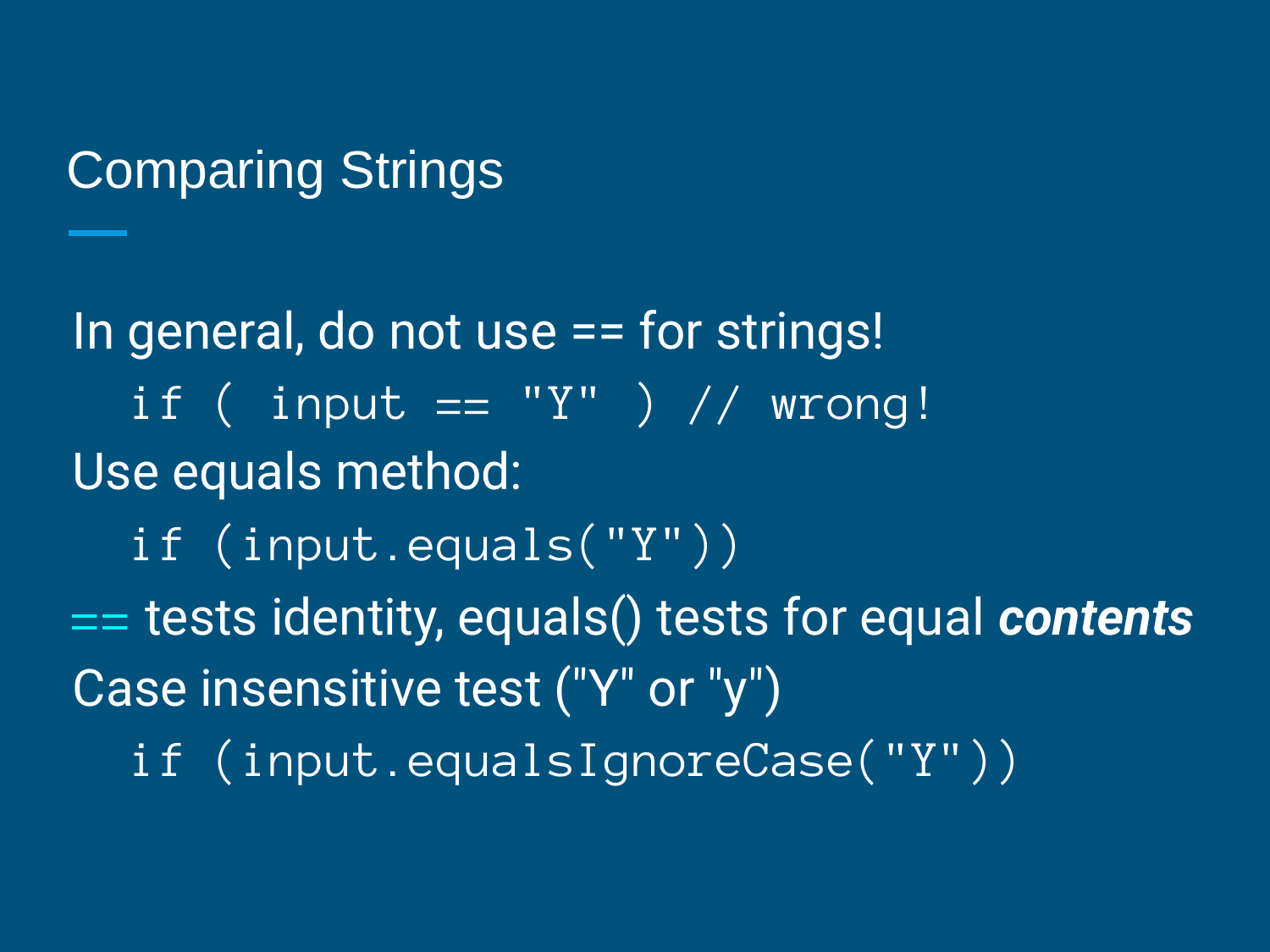

# Comparing Strings
In general, do not use == for strings!
if ( input == "Y" ) // wrong!
Use equals method:
if (input.equals("Y"))
== tests identity, equals() tests for equal contents
Case insensitive test ("Y" or "y")
if (input.equalsIgnoreCase("Y"))